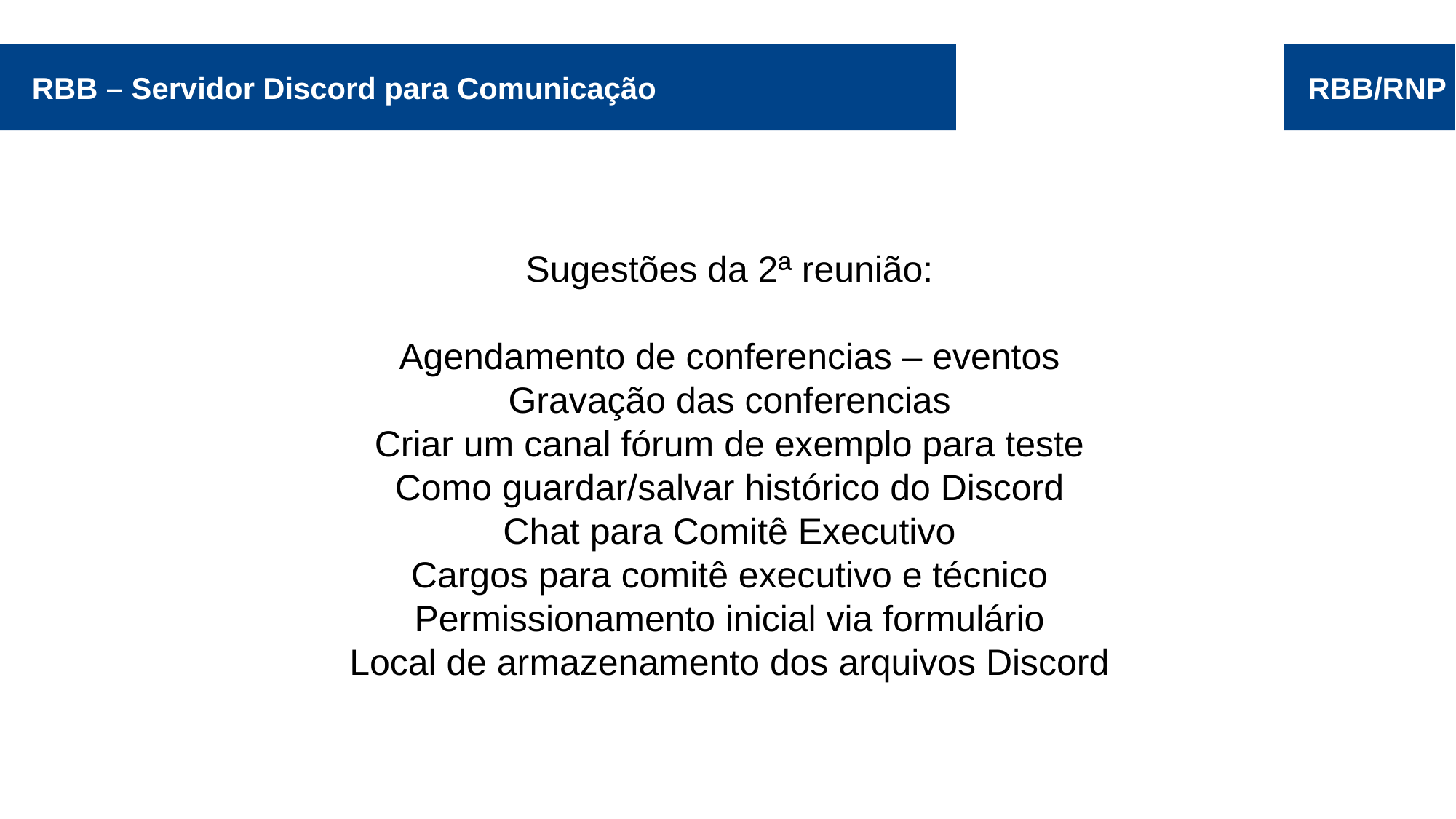

RBB – Servidor Discord para Comunicação
RBB/RNP

Sugestões da 2ª reunião:

Agendamento de conferencias – eventos
Gravação das conferencias
Criar um canal fórum de exemplo para teste
Como guardar/salvar histórico do Discord
Chat para Comitê Executivo
Cargos para comitê executivo e técnico
Permissionamento inicial via formulário
Local de armazenamento dos arquivos Discord